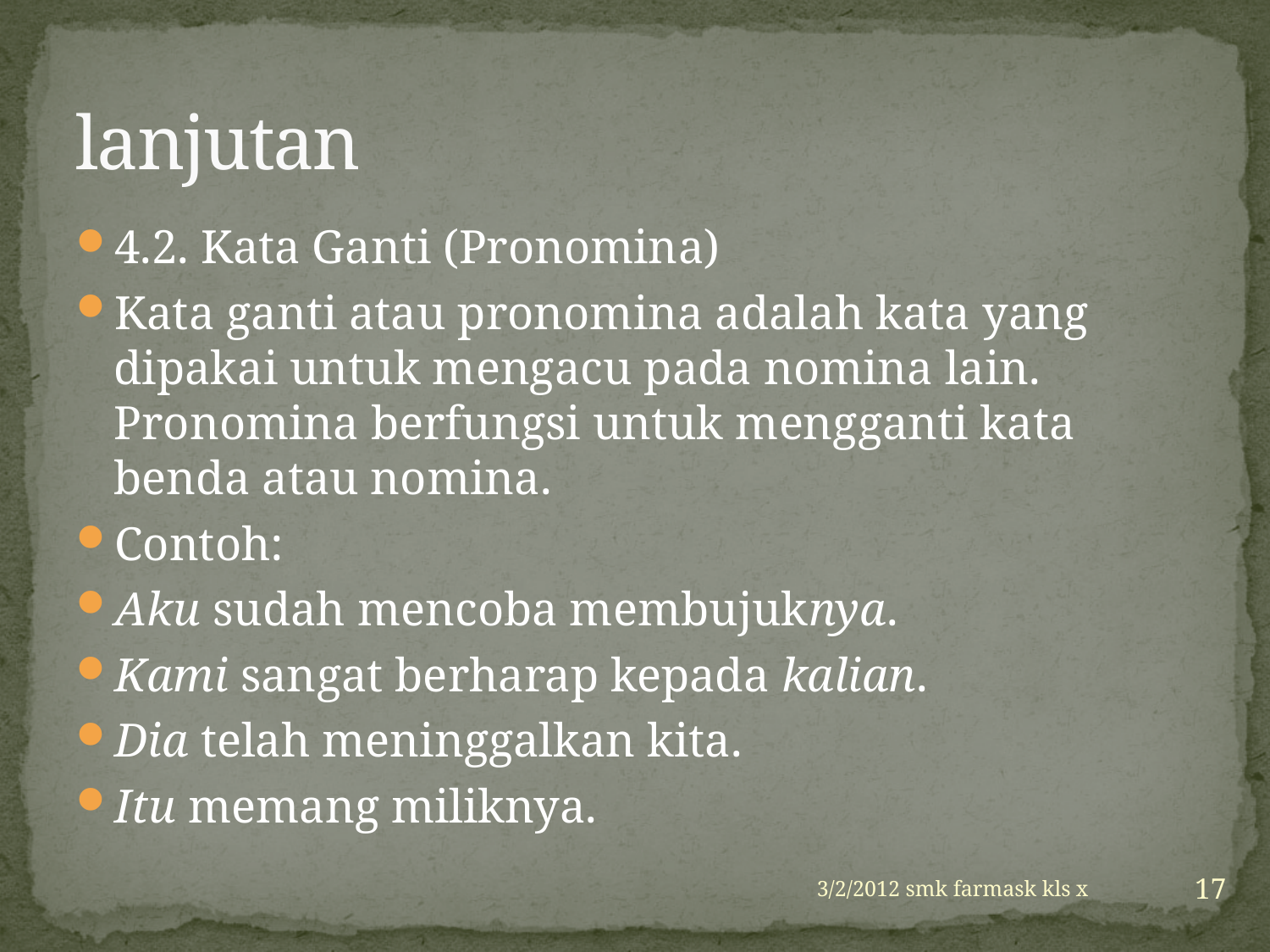

# lanjutan
4.2. Kata Ganti (Pronomina)
Kata ganti atau pronomina adalah kata yang dipakai untuk mengacu pada nomina lain. Pronomina berfungsi untuk mengganti kata benda atau nomina.
Contoh:
Aku sudah mencoba membujuknya.
Kami sangat berharap kepada kalian.
Dia telah meninggalkan kita.
Itu memang miliknya.

17
3/2/2012 smk farmask kls x